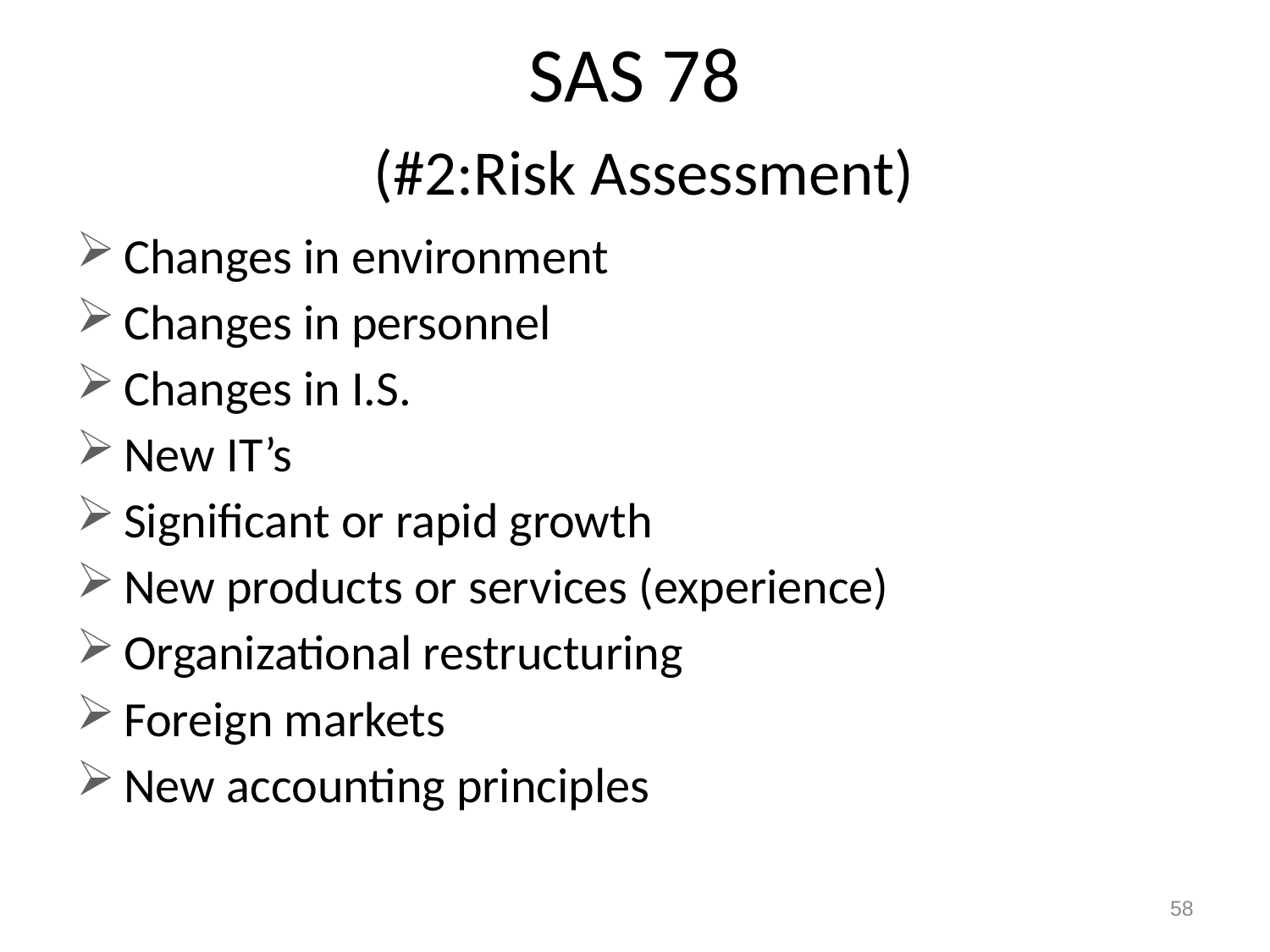

# SAS 78 (#2:Risk Assessment)
Changes in environment
Changes in personnel
Changes in I.S.
New IT’s
Significant or rapid growth
New products or services (experience)
Organizational restructuring
Foreign markets
New accounting principles
58